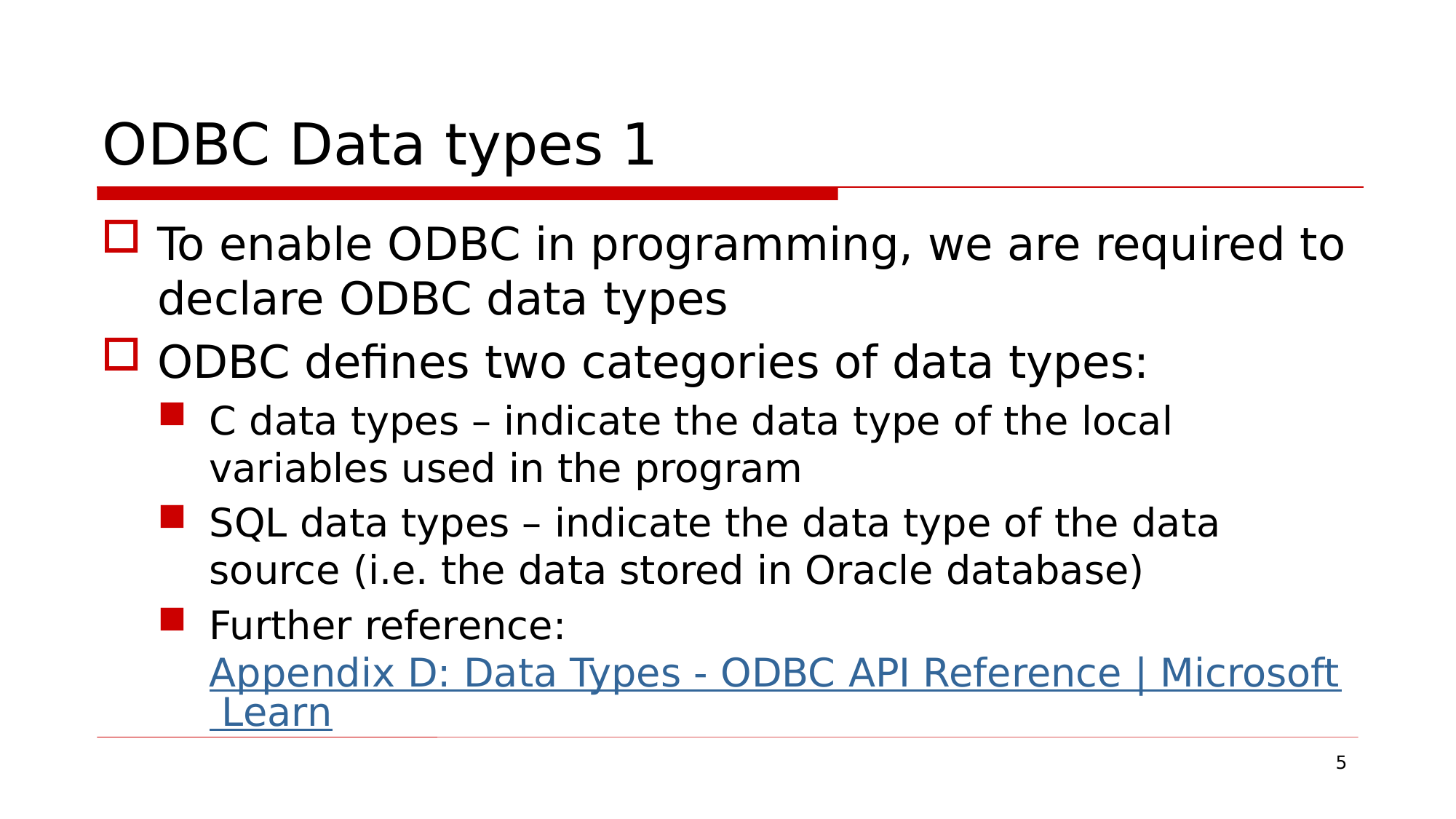

# ODBC Data types 1
To enable ODBC in programming, we are required to declare ODBC data types
ODBC defines two categories of data types:
C data types – indicate the data type of the local variables used in the program
SQL data types – indicate the data type of the data source (i.e. the data stored in Oracle database)
Further reference: Appendix D: Data Types - ODBC API Reference | Microsoft Learn

5